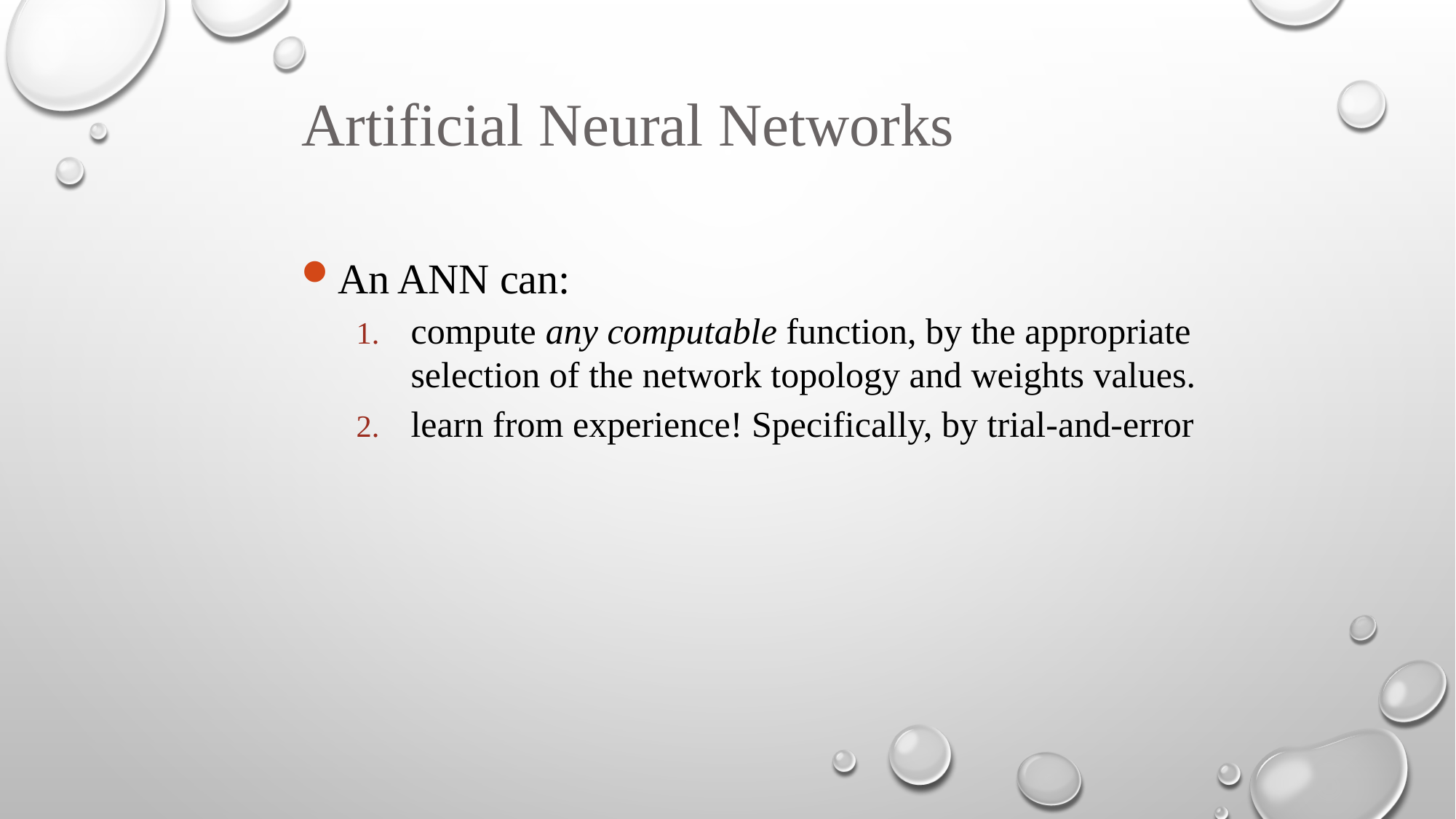

Artificial Neural Networks
An ANN can:
compute any computable function, by the appropriate selection of the network topology and weights values.
learn from experience! Specifically, by trial‐and‐error